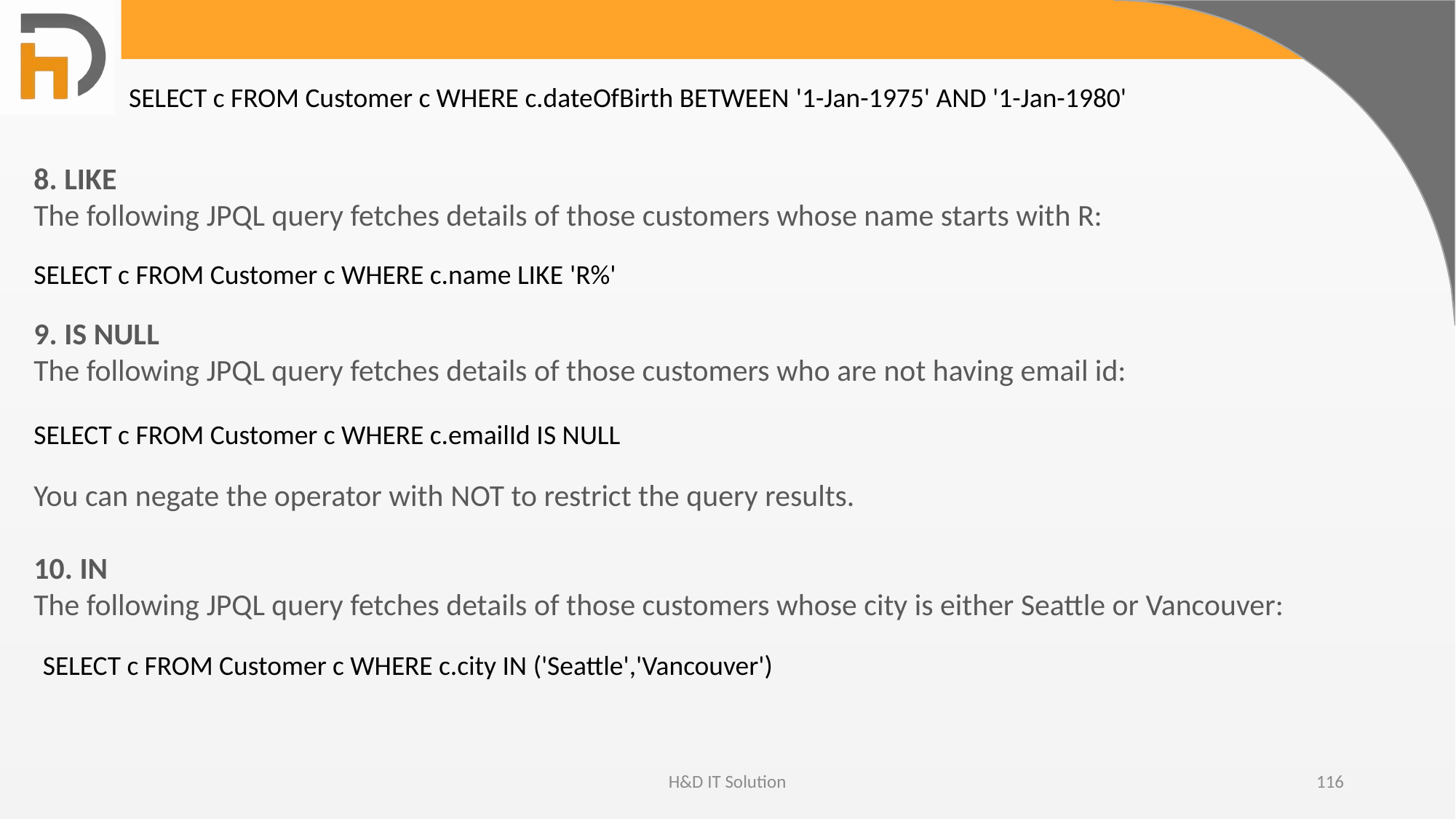

SELECT c FROM Customer c WHERE c.dateOfBirth BETWEEN '1-Jan-1975' AND '1-Jan-1980'
8. LIKE
The following JPQL query fetches details of those customers whose name starts with R:
SELECT c FROM Customer c WHERE c.name LIKE 'R%'
9. IS NULL
The following JPQL query fetches details of those customers who are not having email id:
SELECT c FROM Customer c WHERE c.emailId IS NULL
You can negate the operator with NOT to restrict the query results.

10. IN
The following JPQL query fetches details of those customers whose city is either Seattle or Vancouver:
SELECT c FROM Customer c WHERE c.city IN ('Seattle','Vancouver')
H&D IT Solution
116